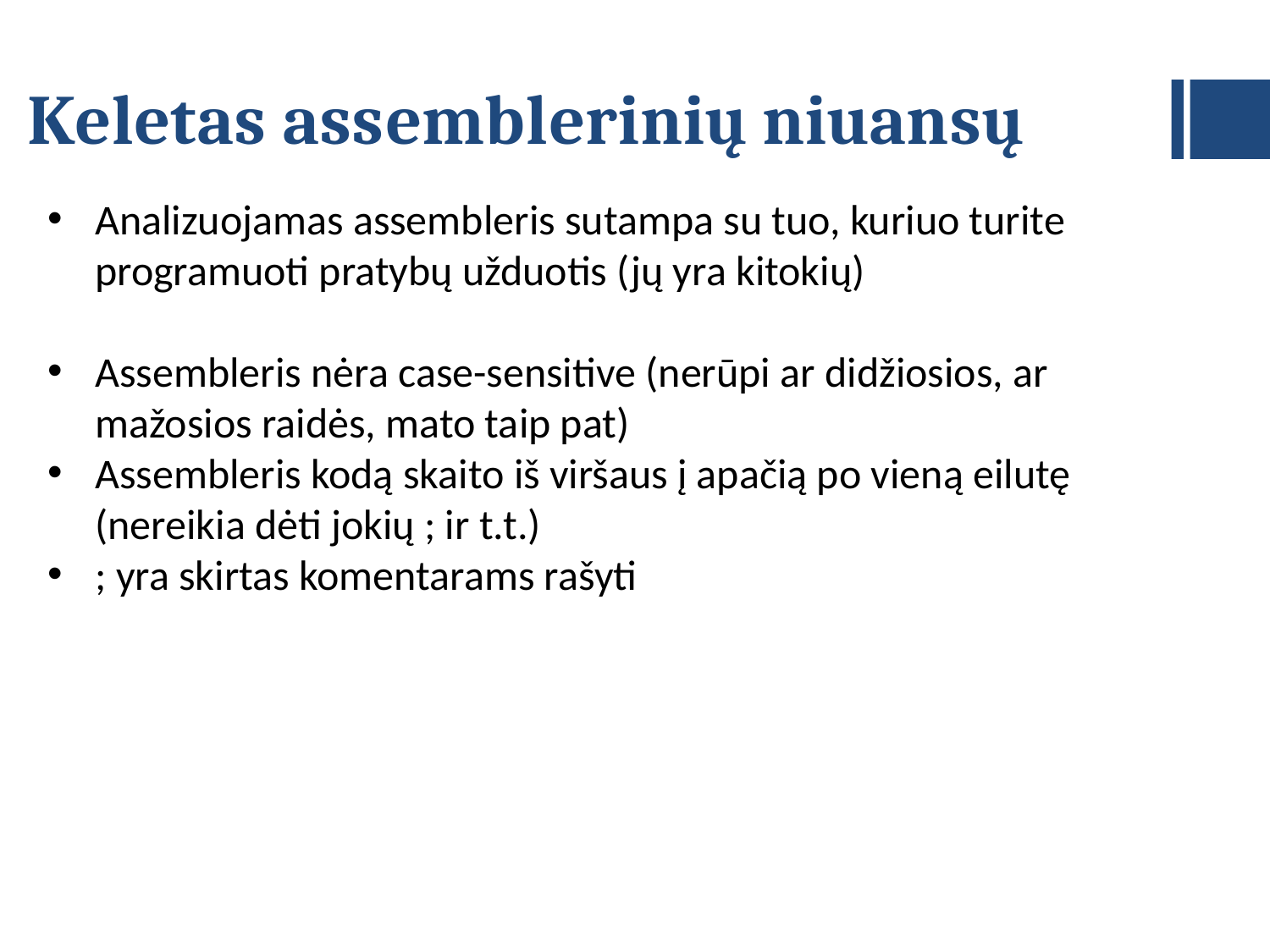

# Keletas assemblerinių niuansų
Analizuojamas assembleris sutampa su tuo, kuriuo turite programuoti pratybų užduotis (jų yra kitokių)
Assembleris nėra case-sensitive (nerūpi ar didžiosios, ar mažosios raidės, mato taip pat)
Assembleris kodą skaito iš viršaus į apačią po vieną eilutę (nereikia dėti jokių ; ir t.t.)
; yra skirtas komentarams rašyti